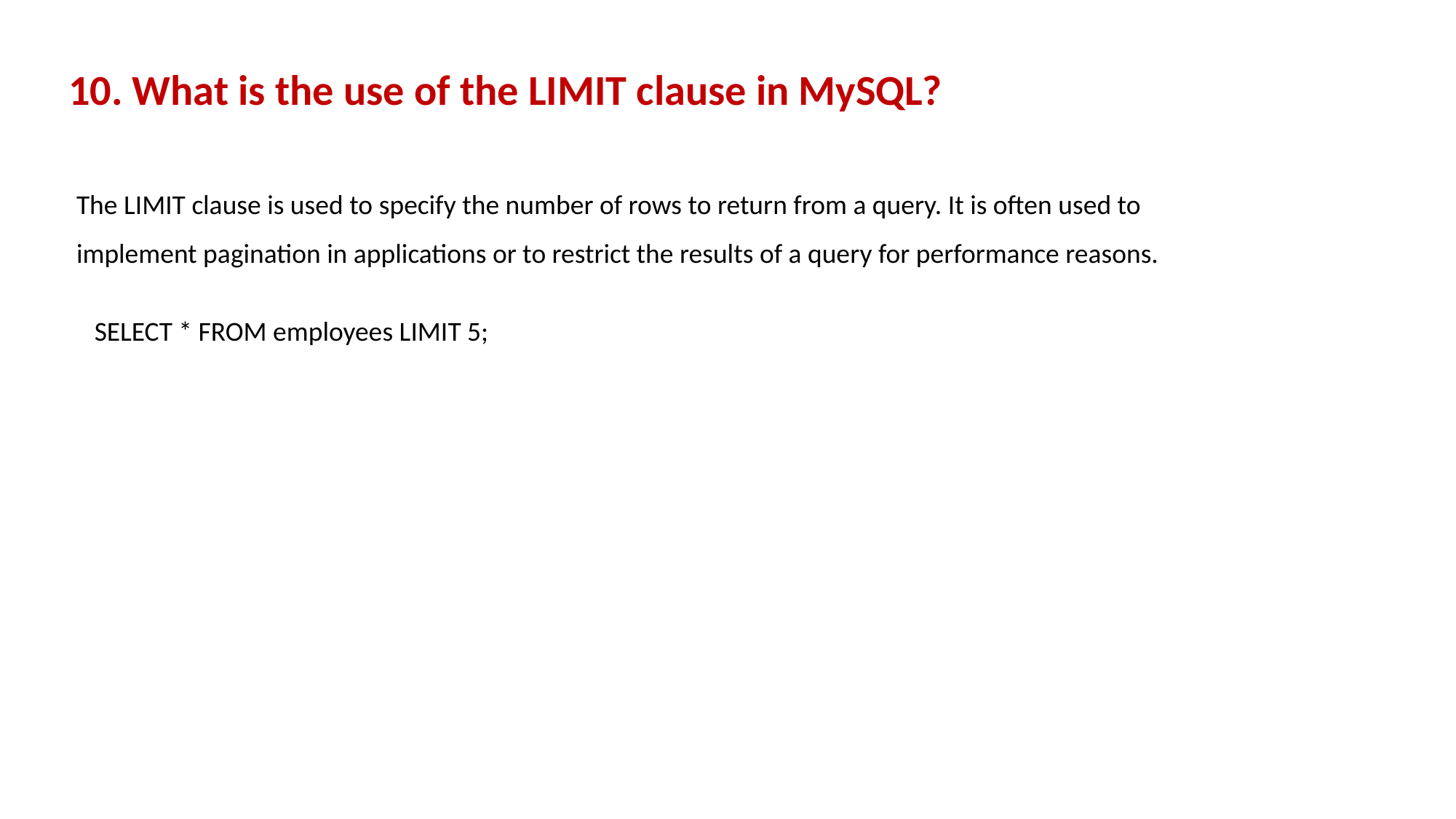

10. What is the use of the LIMIT clause in MySQL?
The LIMIT clause is used to specify the number of rows to return from a query. It is often used to implement pagination in applications or to restrict the results of a query for performance reasons.
SELECT * FROM employees LIMIT 5;